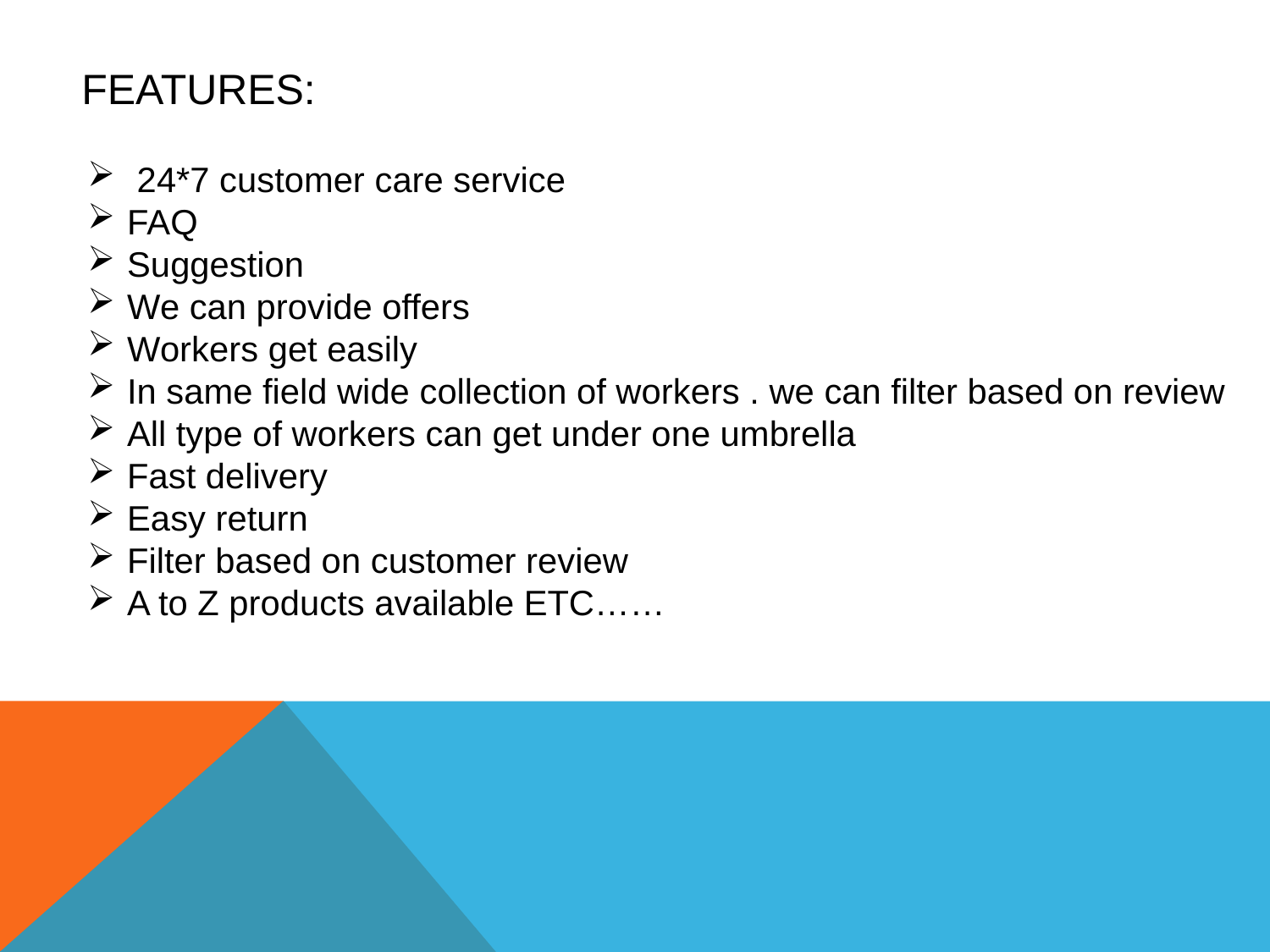

FEATURES:

 24*7 customer care service
FAQ
Suggestion
We can provide offers
Workers get easily
In same field wide collection of workers . we can filter based on review
All type of workers can get under one umbrella
Fast delivery
Easy return
Filter based on customer review
A to Z products available ETC……